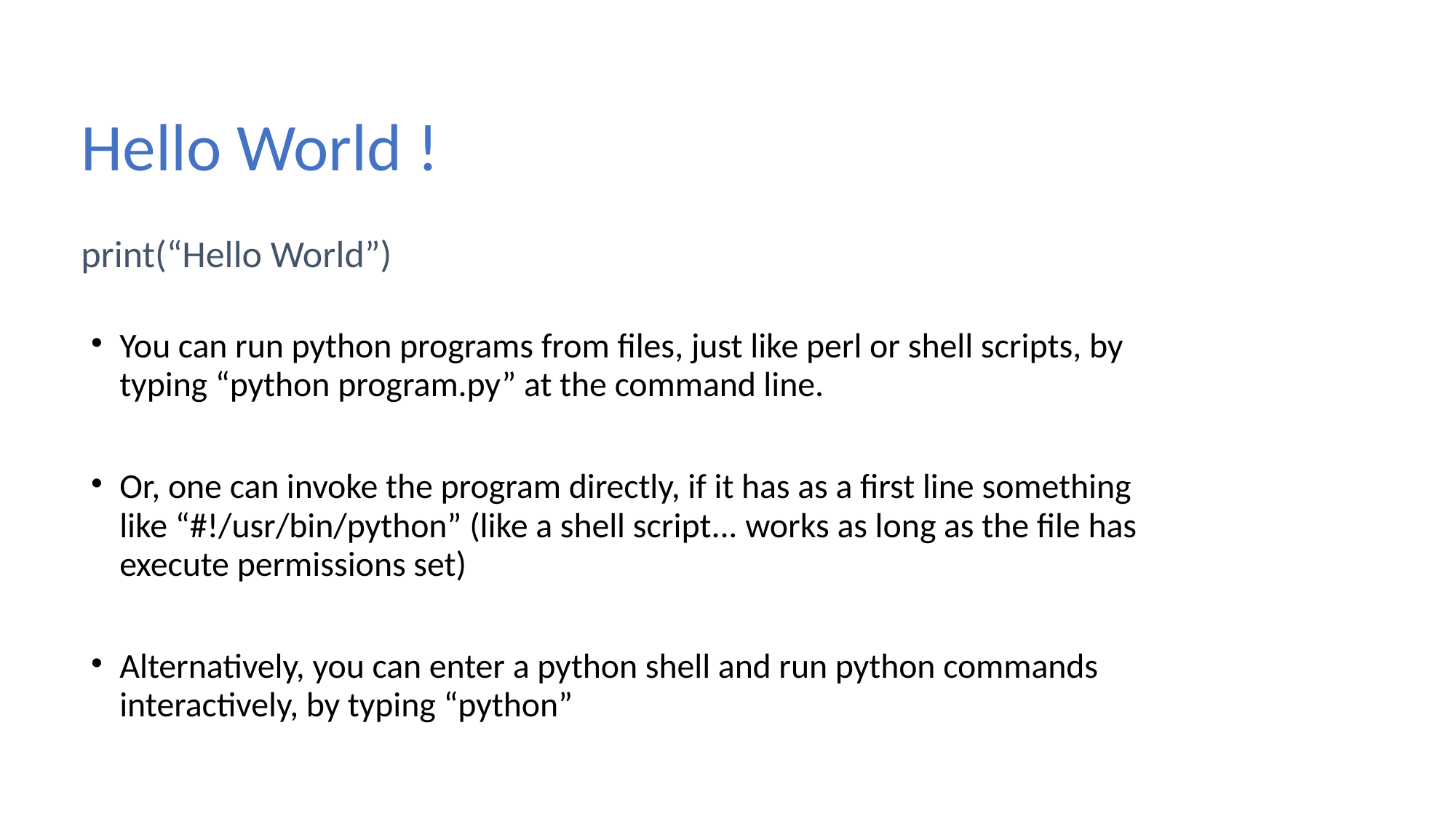

# Hello World !
print(“Hello World”)
You can run python programs from files, just like perl or shell scripts, by typing “python program.py” at the command line.

Or, one can invoke the program directly, if it has as a first line something like “#!/usr/bin/python” (like a shell script... works as long as the file has execute permissions set)‏

Alternatively, you can enter a python shell and run python commands interactively, by typing “python”